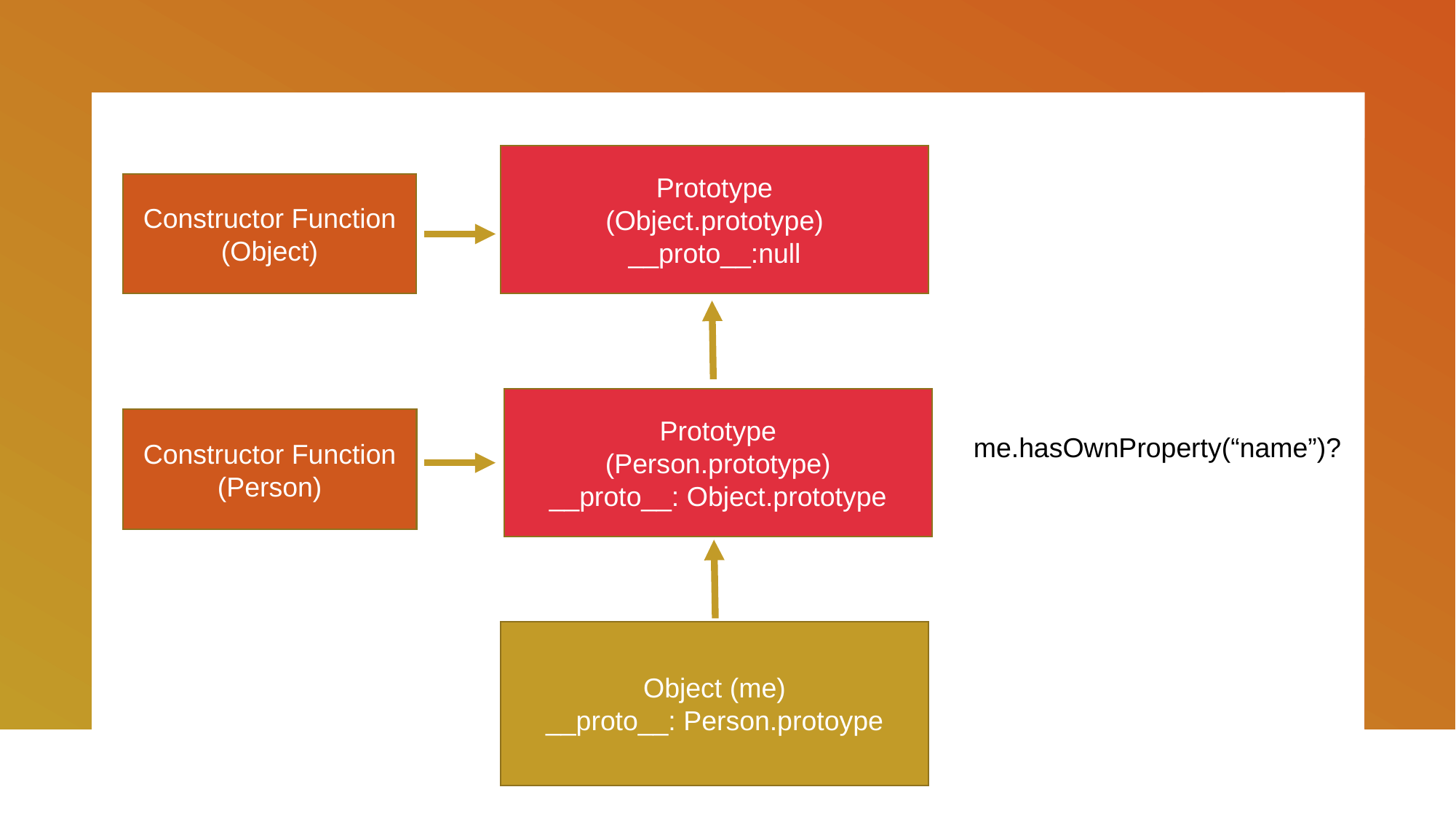

Prototype
(Object.prototype)
__proto__:null
Constructor Function
(Object)
Prototype
(Person.prototype)
__proto__: Object.prototype
Constructor Function
(Person)
me.hasOwnProperty(“name”)?
Object (me)
__proto__: Person.protoype